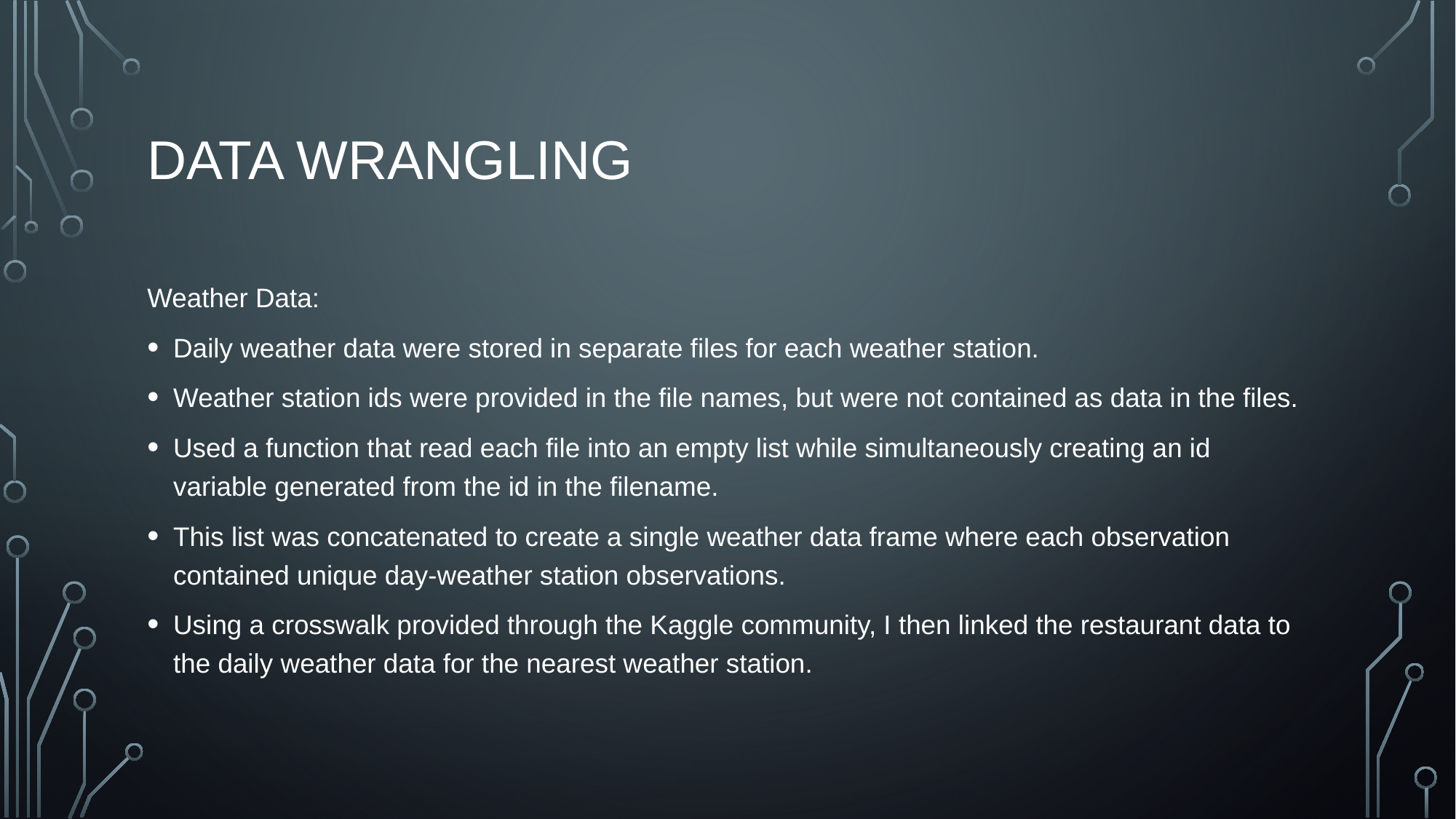

# Data wrangling
Weather Data:
Daily weather data were stored in separate files for each weather station.
Weather station ids were provided in the file names, but were not contained as data in the files.
Used a function that read each file into an empty list while simultaneously creating an id variable generated from the id in the filename.
This list was concatenated to create a single weather data frame where each observation contained unique day-weather station observations.
Using a crosswalk provided through the Kaggle community, I then linked the restaurant data to the daily weather data for the nearest weather station.